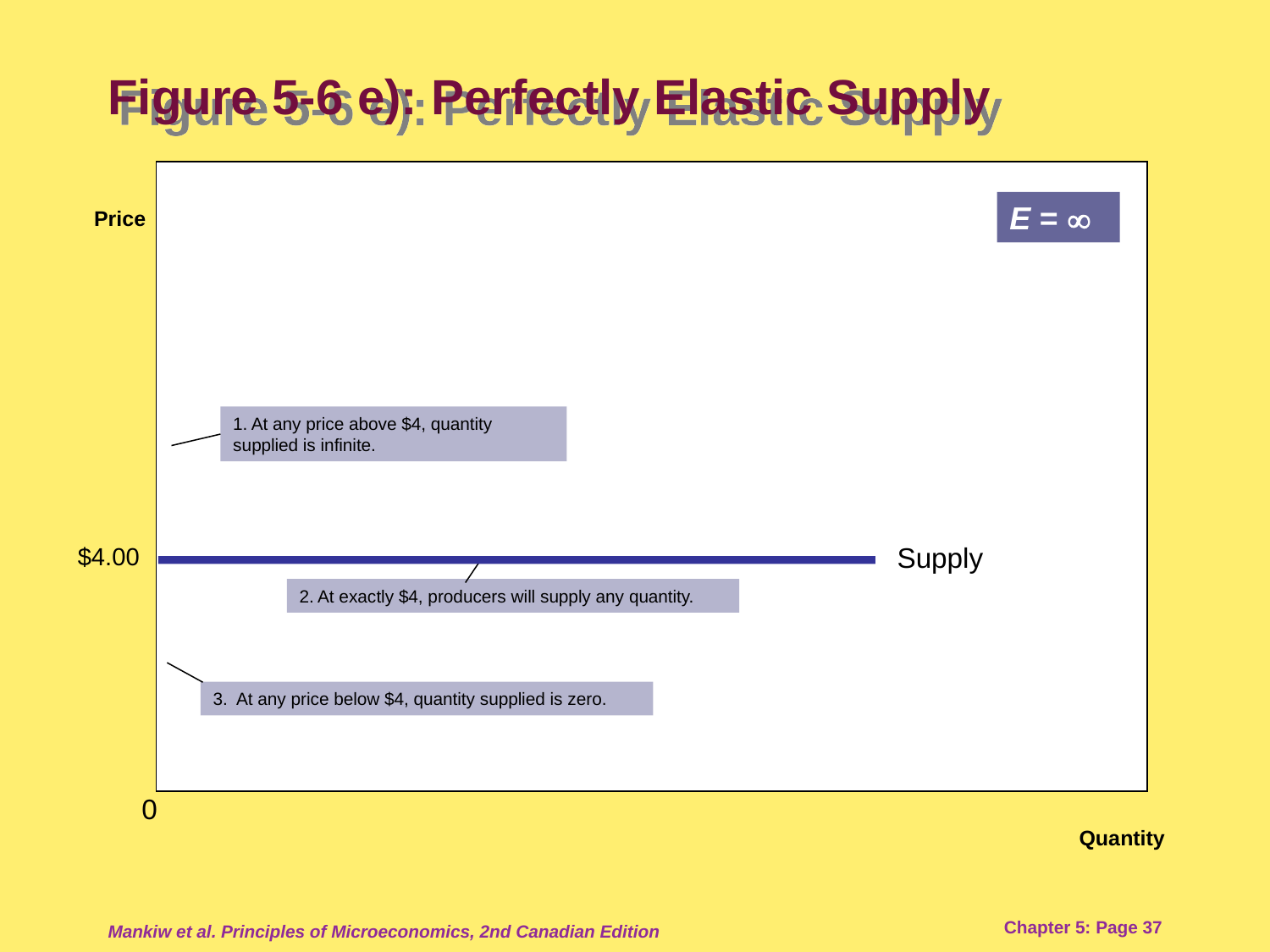

# Figure 5-6 e): Perfectly Elastic Supply

E = ∞
Price
1. At any price above $4, quantity supplied is infinite.

Supply

$4.00

2. At exactly $4, producers will supply any quantity.

3.  At any price below $4, quantity supplied is zero.
0
Quantity
Mankiw et al. Principles of Microeconomics, 2nd Canadian Edition
Chapter 5: Page 37